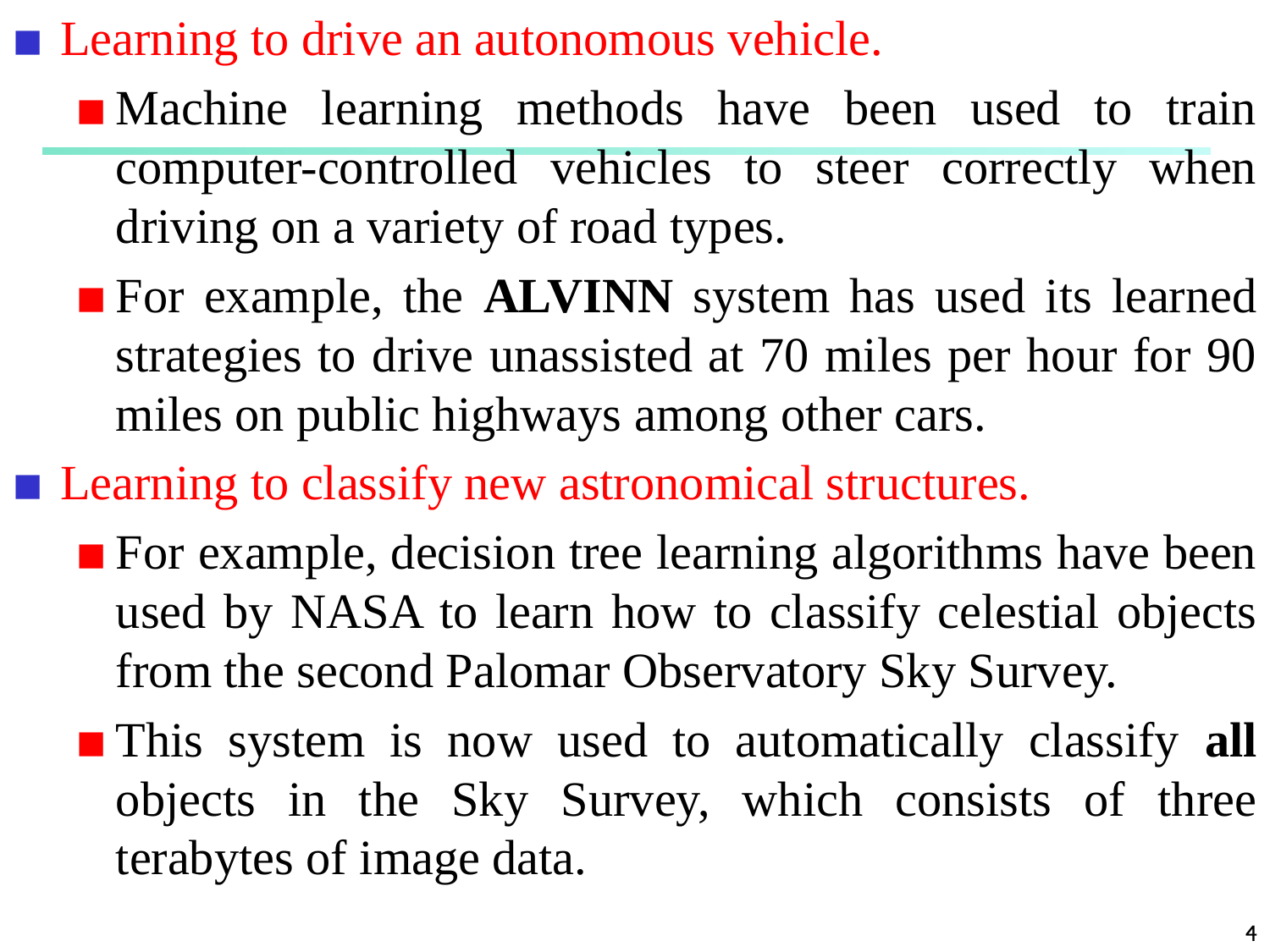

Learning to drive an autonomous vehicle.
Machine learning methods have been used to train computer-controlled vehicles to steer correctly when driving on a variety of road types.
For example, the ALVINN system has used its learned strategies to drive unassisted at 70 miles per hour for 90 miles on public highways among other cars.
Learning to classify new astronomical structures.
For example, decision tree learning algorithms have been used by NASA to learn how to classify celestial objects from the second Palomar Observatory Sky Survey.
This system is now used to automatically classify all objects in the Sky Survey, which consists of three terabytes of image data.
#
4